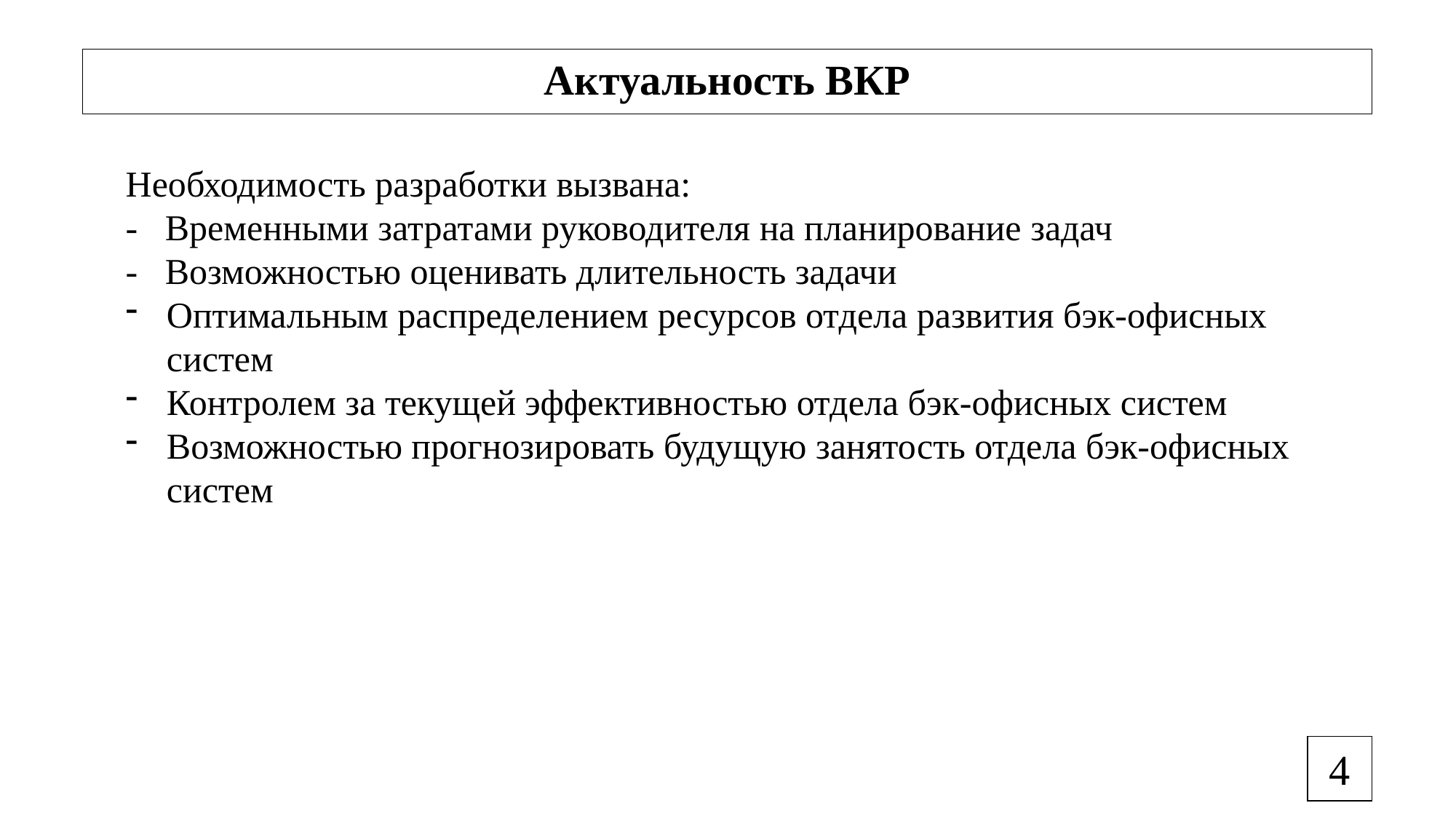

# Актуальность ВКР
Необходимость разработки вызвана:
-   Временными затратами руководителя на планирование задач
-   Возможностью оценивать длительность задачи
Оптимальным распределением ресурсов отдела развития бэк-офисных систем
Контролем за текущей эффективностью отдела бэк-офисных систем
Возможностью прогнозировать будущую занятость отдела бэк-офисных систем

4